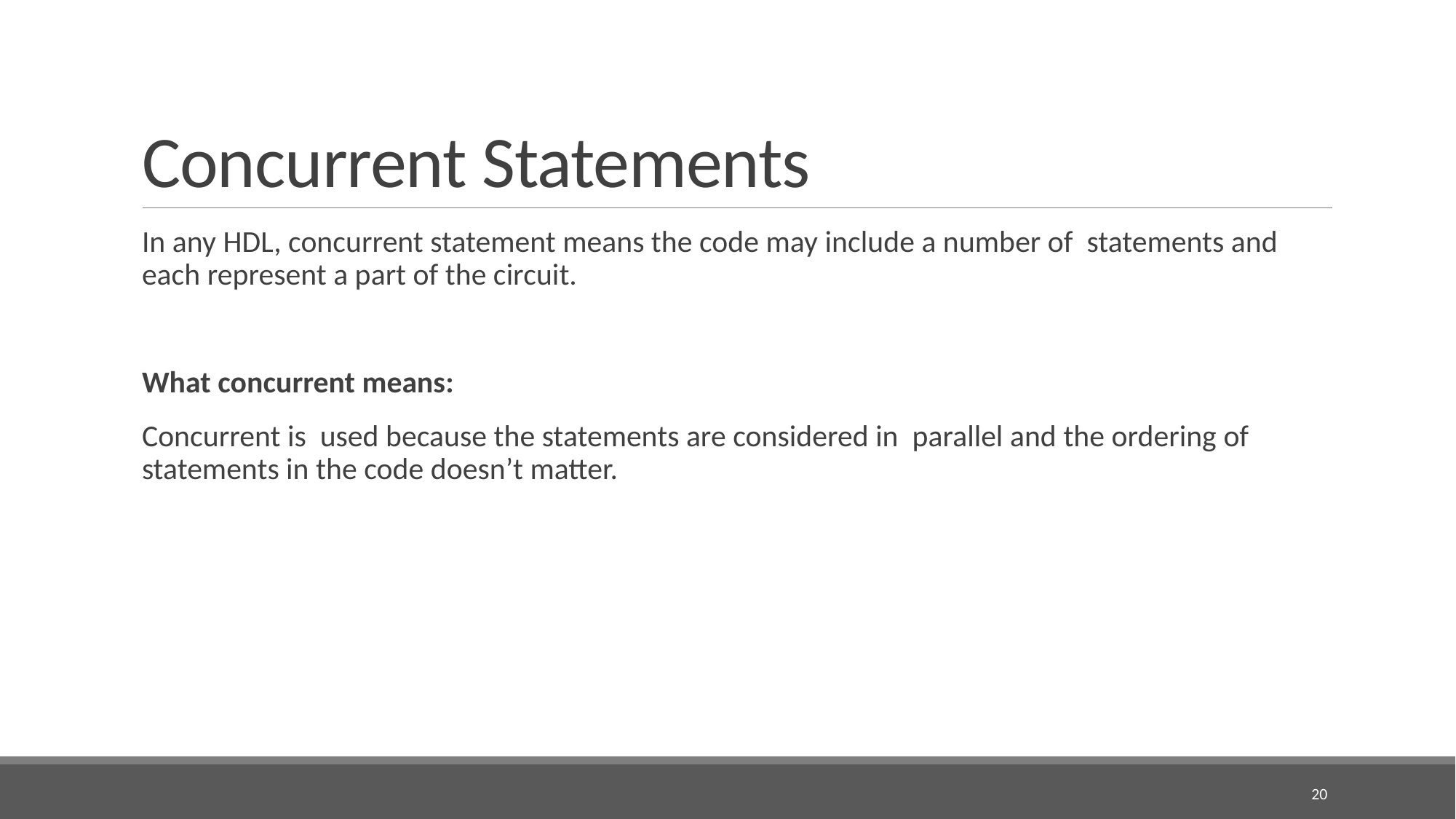

# Concurrent Statements
In any HDL, concurrent statement means the code may include a number of  statements and each represent a part of the circuit.

What concurrent means:
Concurrent is  used because the statements are considered in  parallel and the ordering of statements in the code doesn’t matter.
20